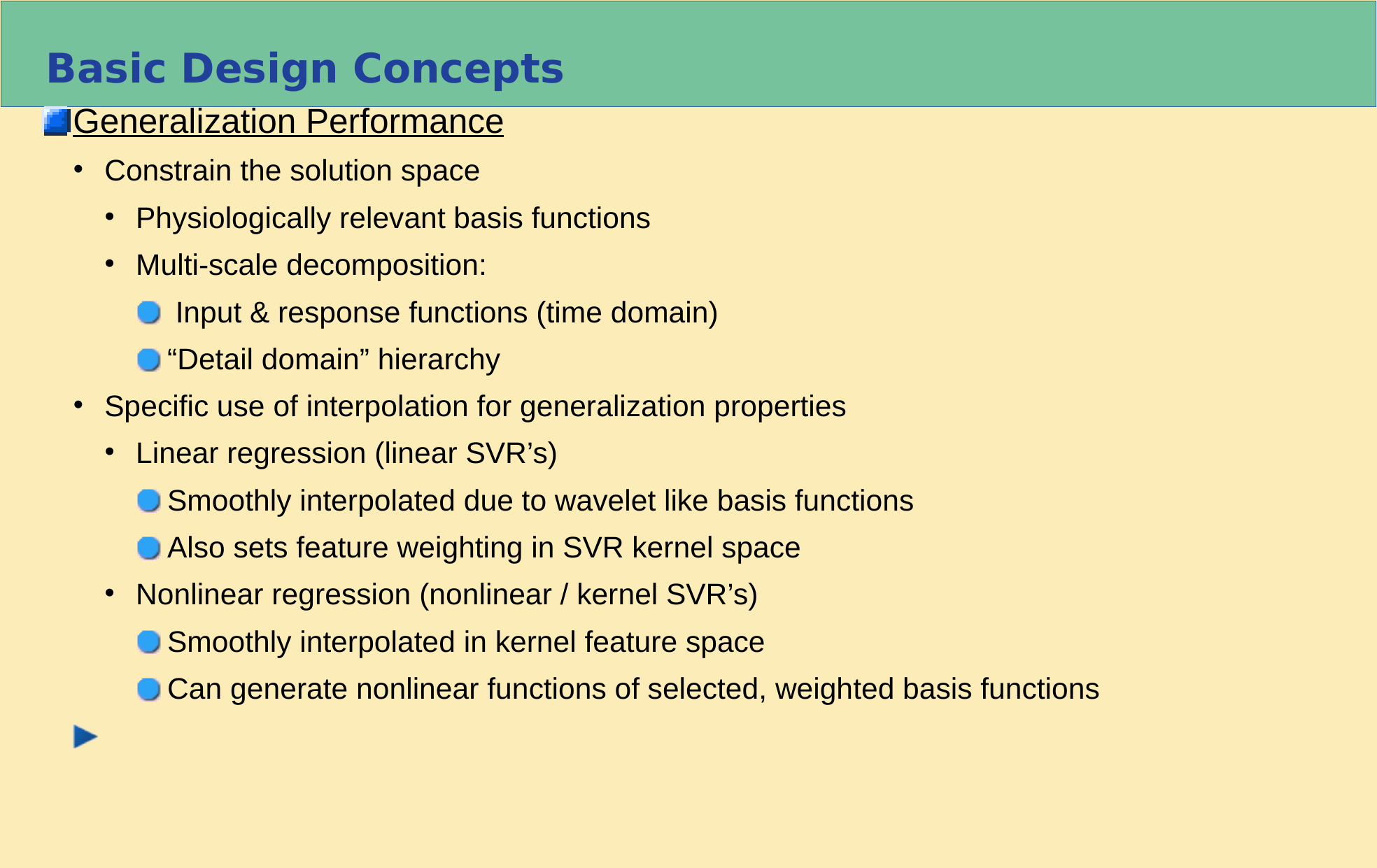

Basic Design Concepts

Generalization Performance
Constrain the solution space
Physiologically relevant basis functions
Multi-scale decomposition:
 Input & response functions (time domain)
“Detail domain” hierarchy
Specific use of interpolation for generalization properties
Linear regression (linear SVR’s)
Smoothly interpolated due to wavelet like basis functions
Also sets feature weighting in SVR kernel space
Nonlinear regression (nonlinear / kernel SVR’s)
Smoothly interpolated in kernel feature space
Can generate nonlinear functions of selected, weighted basis functions